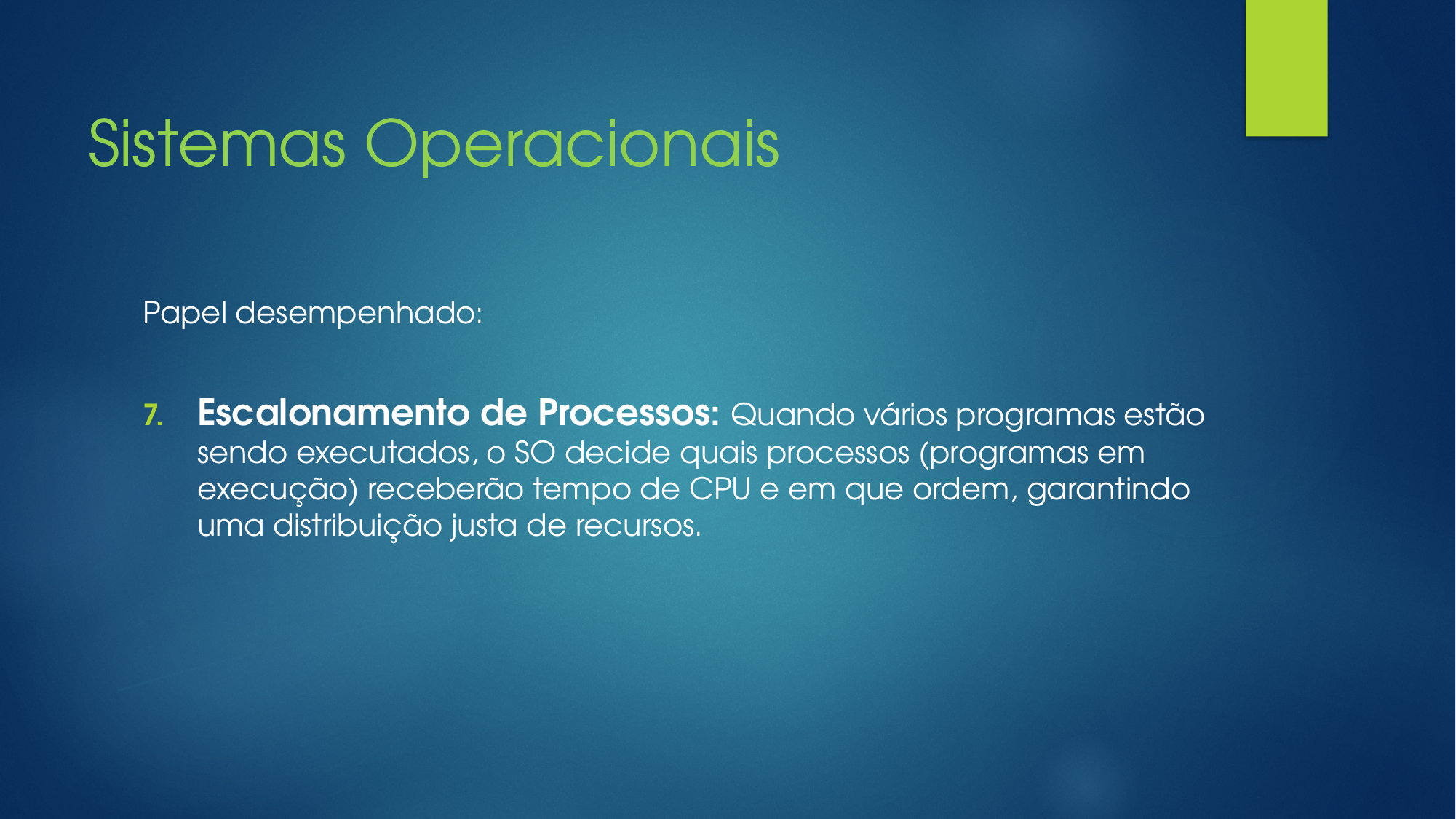

# Sistemas Operacionais
Papel desempenhado:

Escalonamento de Processos: Quando vários programas estão sendo executados, o SO decide quais processos (programas em execução) receberão tempo de CPU e em que ordem, garantindo uma distribuição justa de recursos.